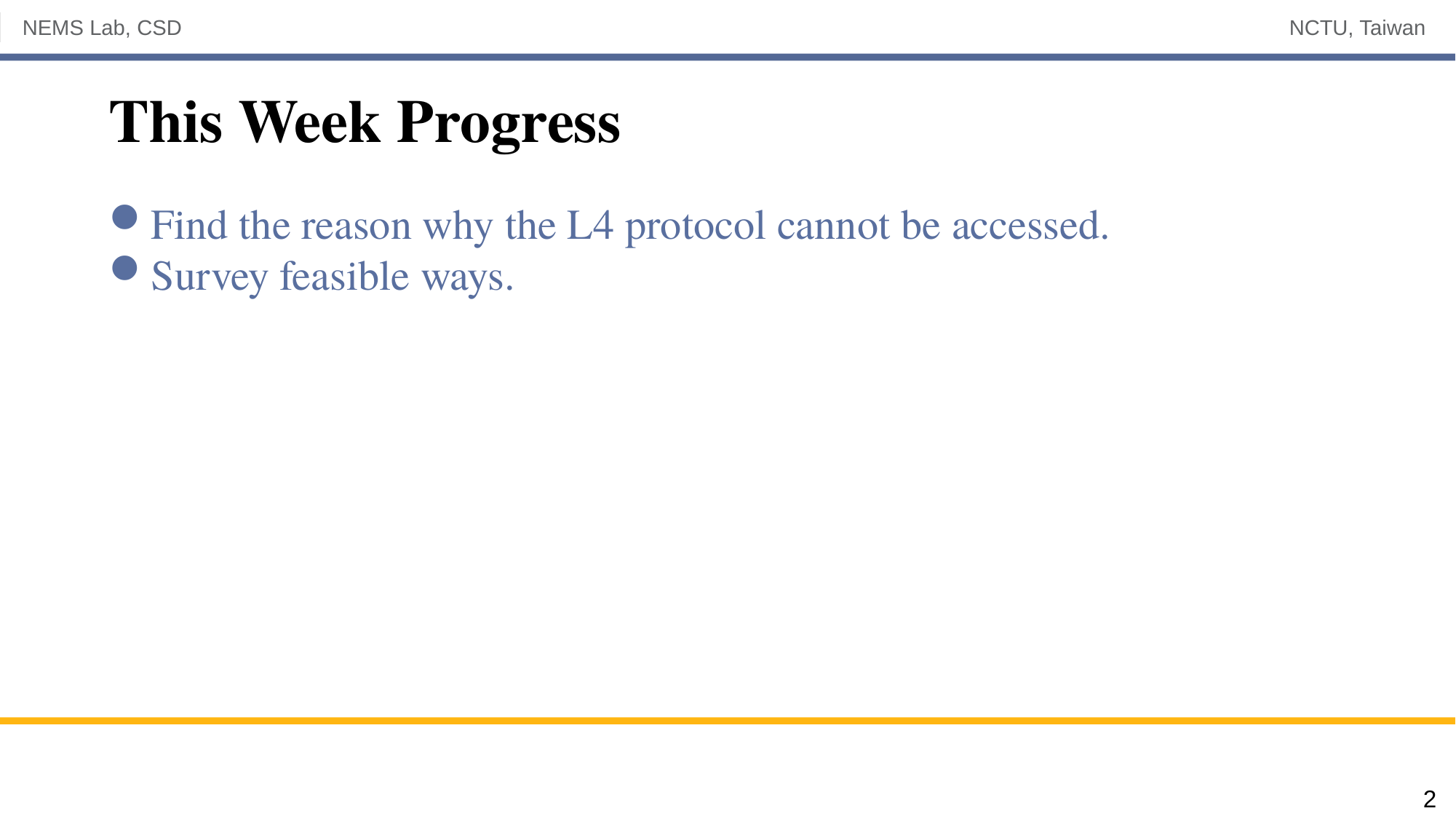

# This Week Progress
Find the reason why the L4 protocol cannot be accessed.
Survey feasible ways.

2